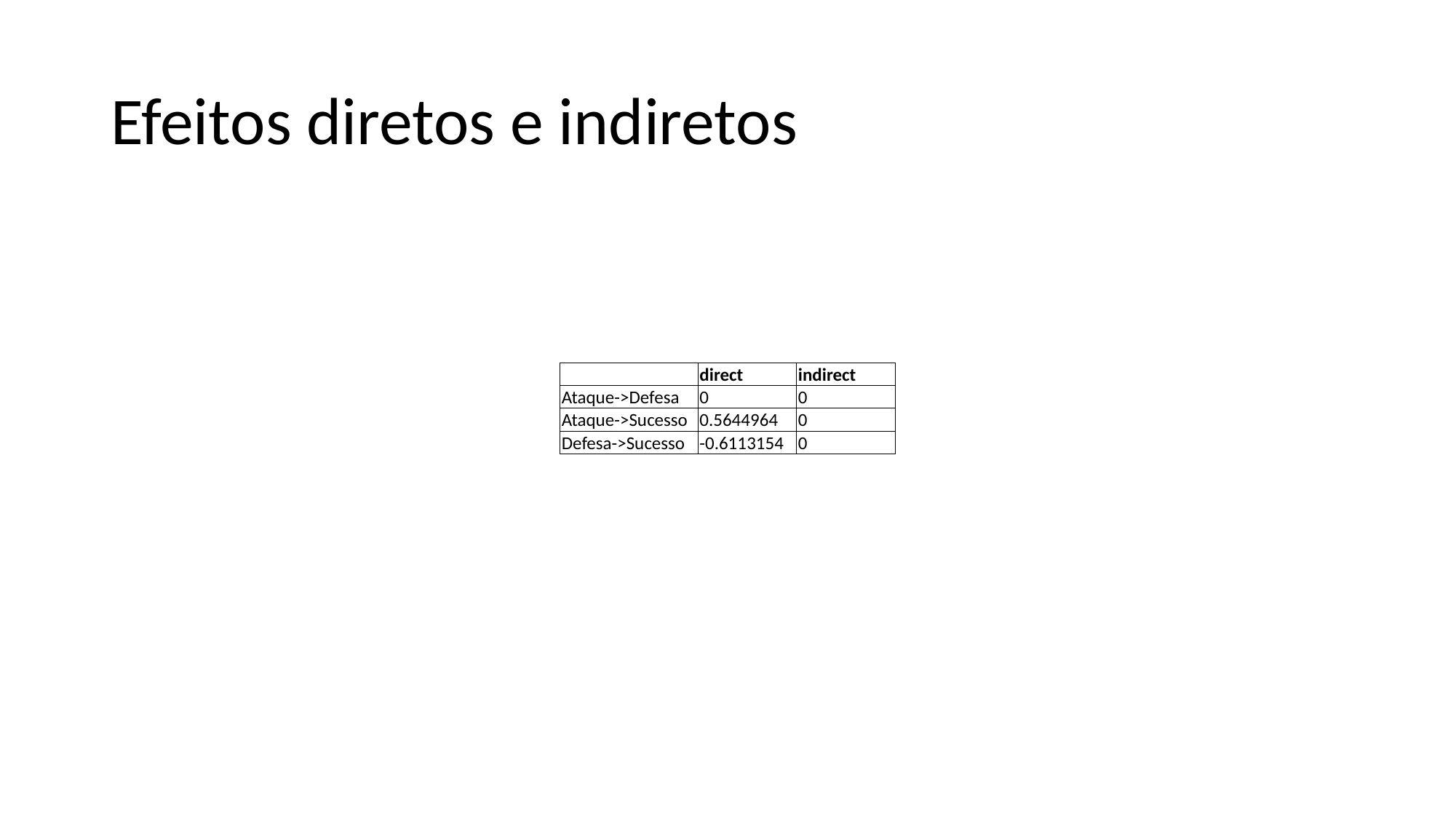

# Efeitos diretos e indiretos
|  | direct | indirect |
| --- | --- | --- |
| Ataque->Defesa | 0 | 0 |
| Ataque->Sucesso | 0.5644964 | 0 |
| Defesa->Sucesso | -0.6113154 | 0 |